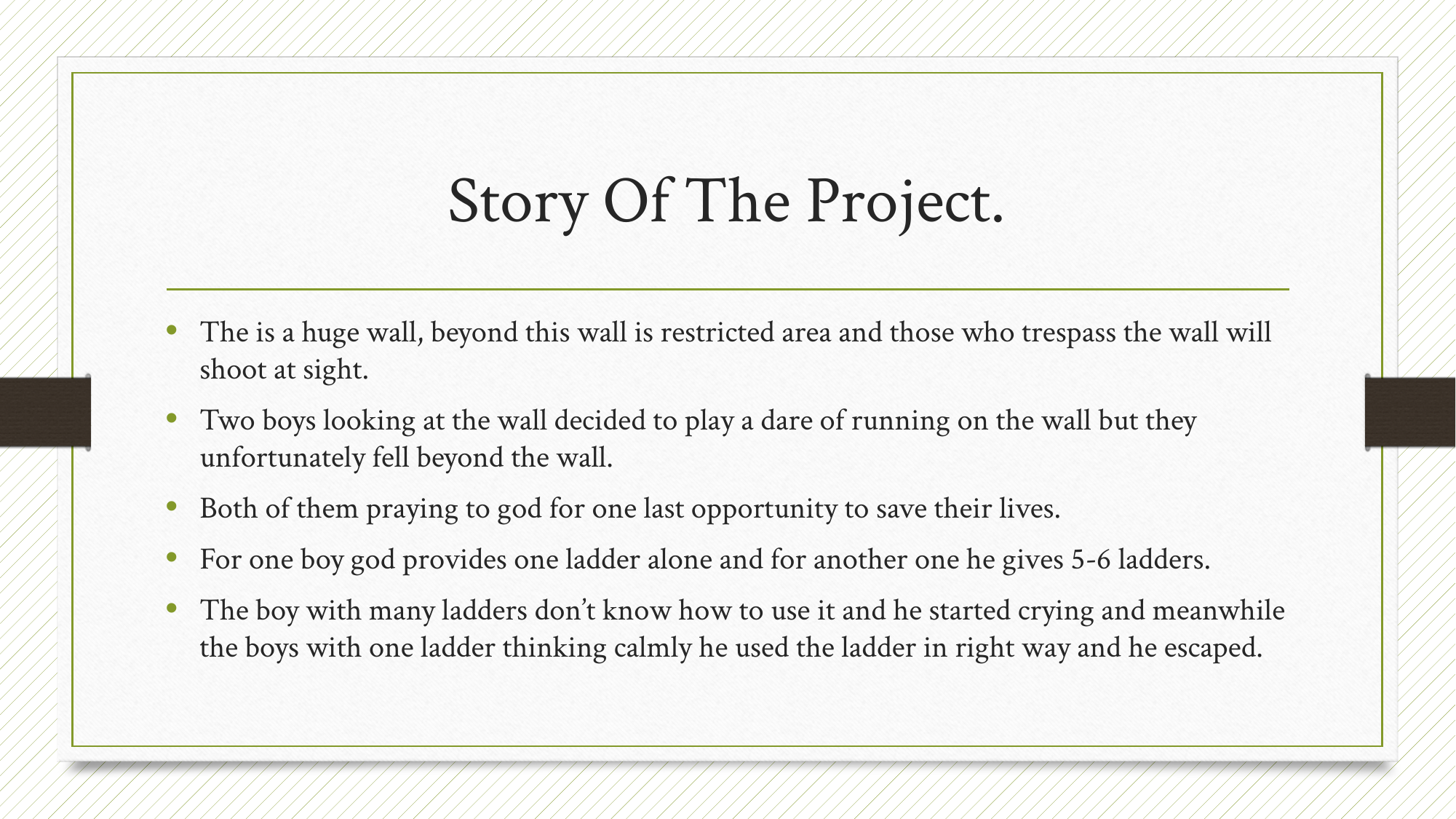

# Story Of The Project.
The is a huge wall, beyond this wall is restricted area and those who trespass the wall will shoot at sight.
Two boys looking at the wall decided to play a dare of running on the wall but they unfortunately fell beyond the wall.
Both of them praying to god for one last opportunity to save their lives.
For one boy god provides one ladder alone and for another one he gives 5-6 ladders.
The boy with many ladders don’t know how to use it and he started crying and meanwhile the boys with one ladder thinking calmly he used the ladder in right way and he escaped.